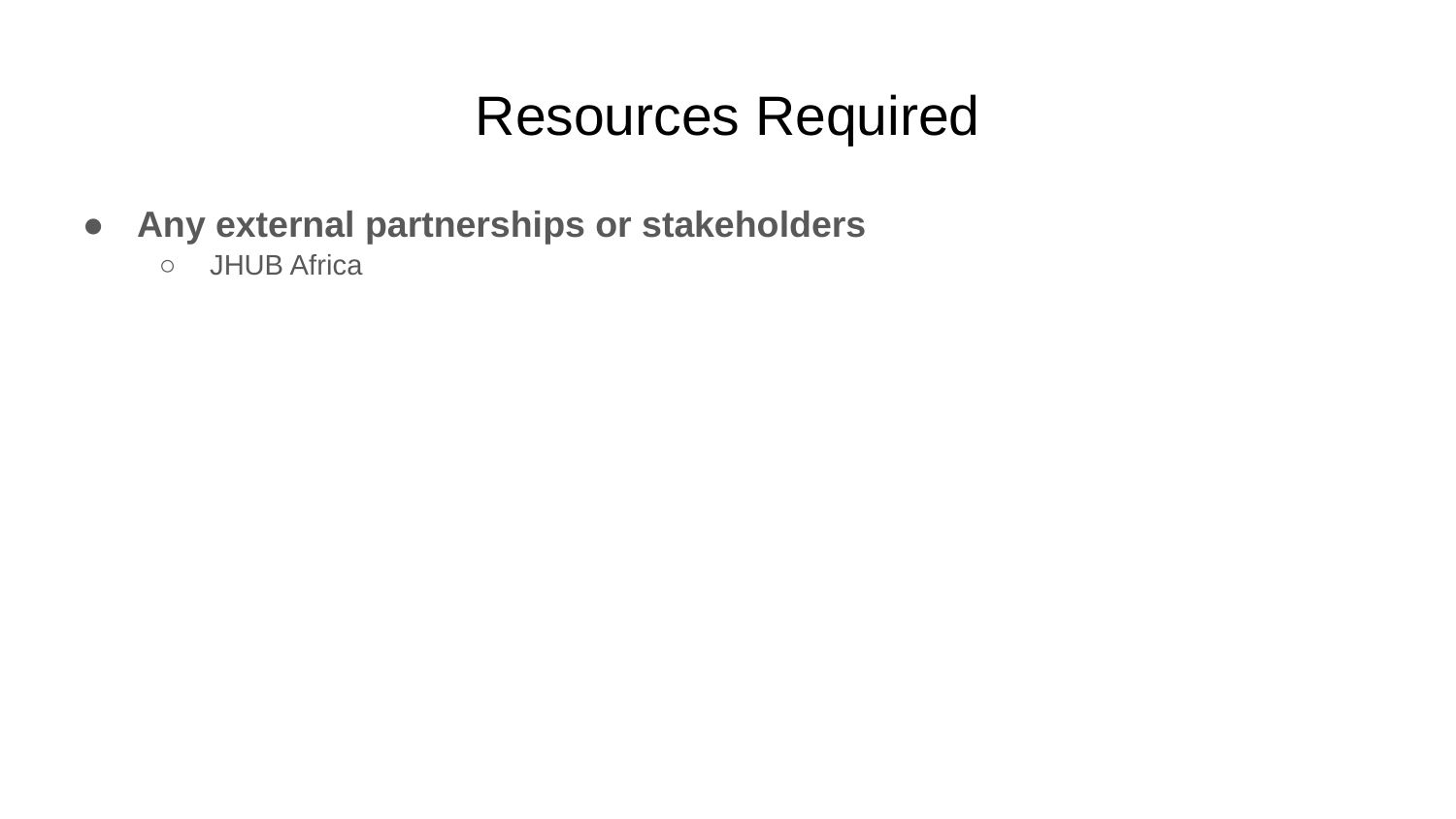

# Resources Required
Any external partnerships or stakeholders
JHUB Africa